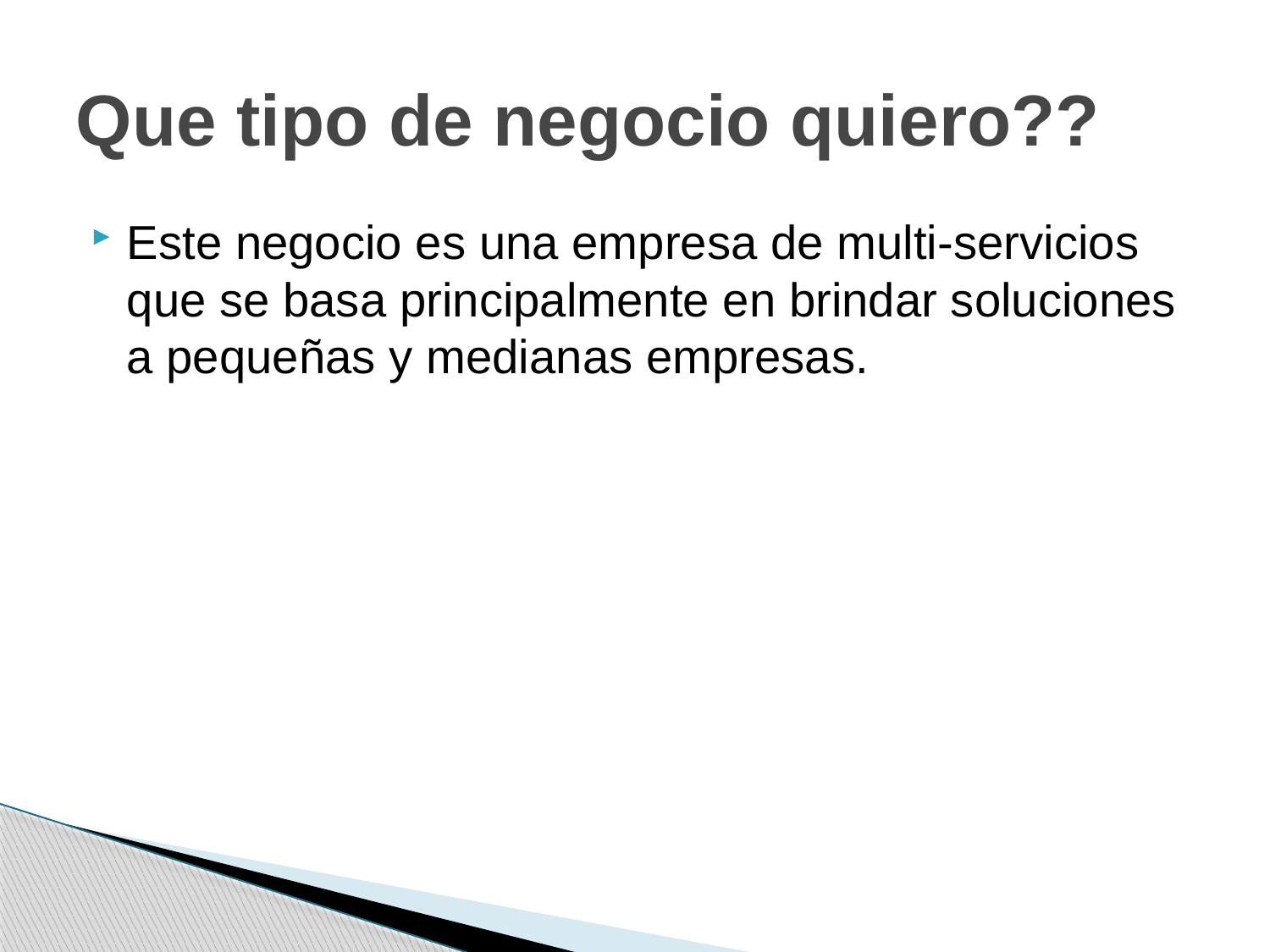

# Que tipo de negocio quiero??
Este negocio es una empresa de multi-servicios que se basa principalmente en brindar soluciones a pequeñas y medianas empresas.